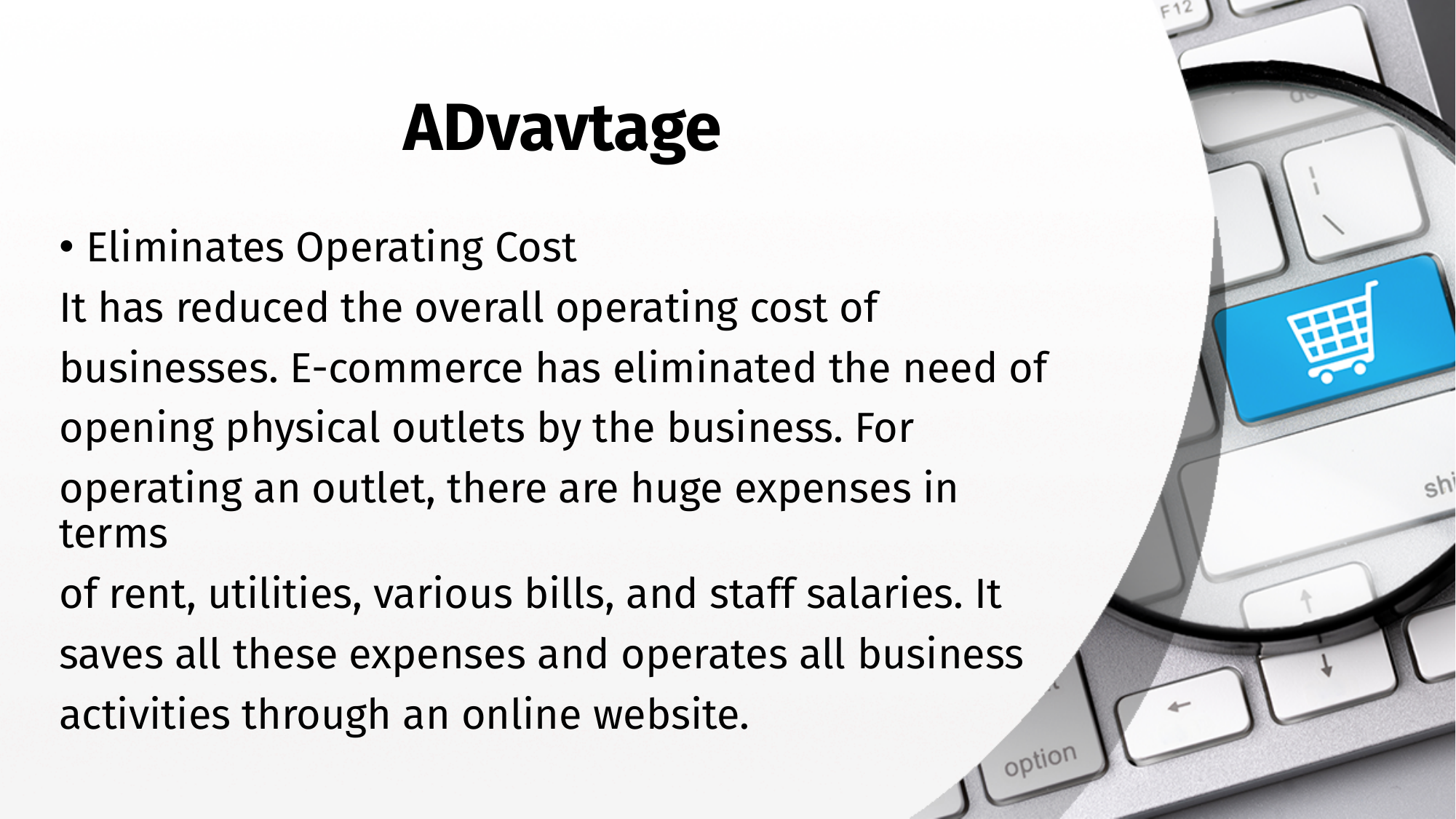

# ADvavtage
Eliminates Operating Cost
It has reduced the overall operating cost of
businesses. E-commerce has eliminated the need of
opening physical outlets by the business. For
operating an outlet, there are huge expenses in terms
of rent, utilities, various bills, and staff salaries. It
saves all these expenses and operates all business
activities through an online website.